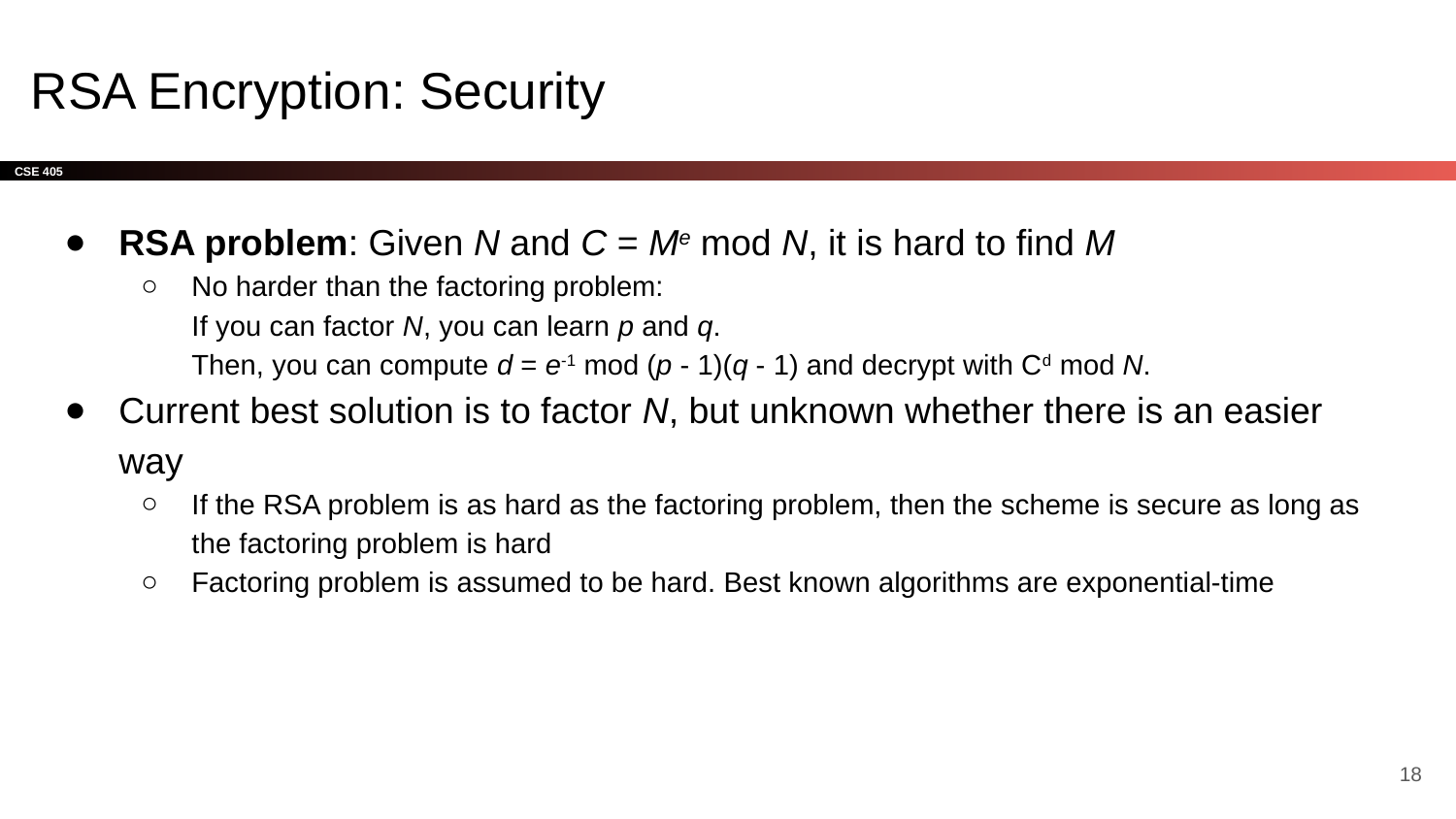

# RSA Encryption: Security
RSA problem: Given N and C = Me mod N, it is hard to find M
No harder than the factoring problem:
If you can factor N, you can learn p and q.
Then, you can compute d = e-1 mod (p - 1)(q - 1) and decrypt with Cd mod N.
Current best solution is to factor N, but unknown whether there is an easier way
If the RSA problem is as hard as the factoring problem, then the scheme is secure as long as the factoring problem is hard
Factoring problem is assumed to be hard. Best known algorithms are exponential-time
18